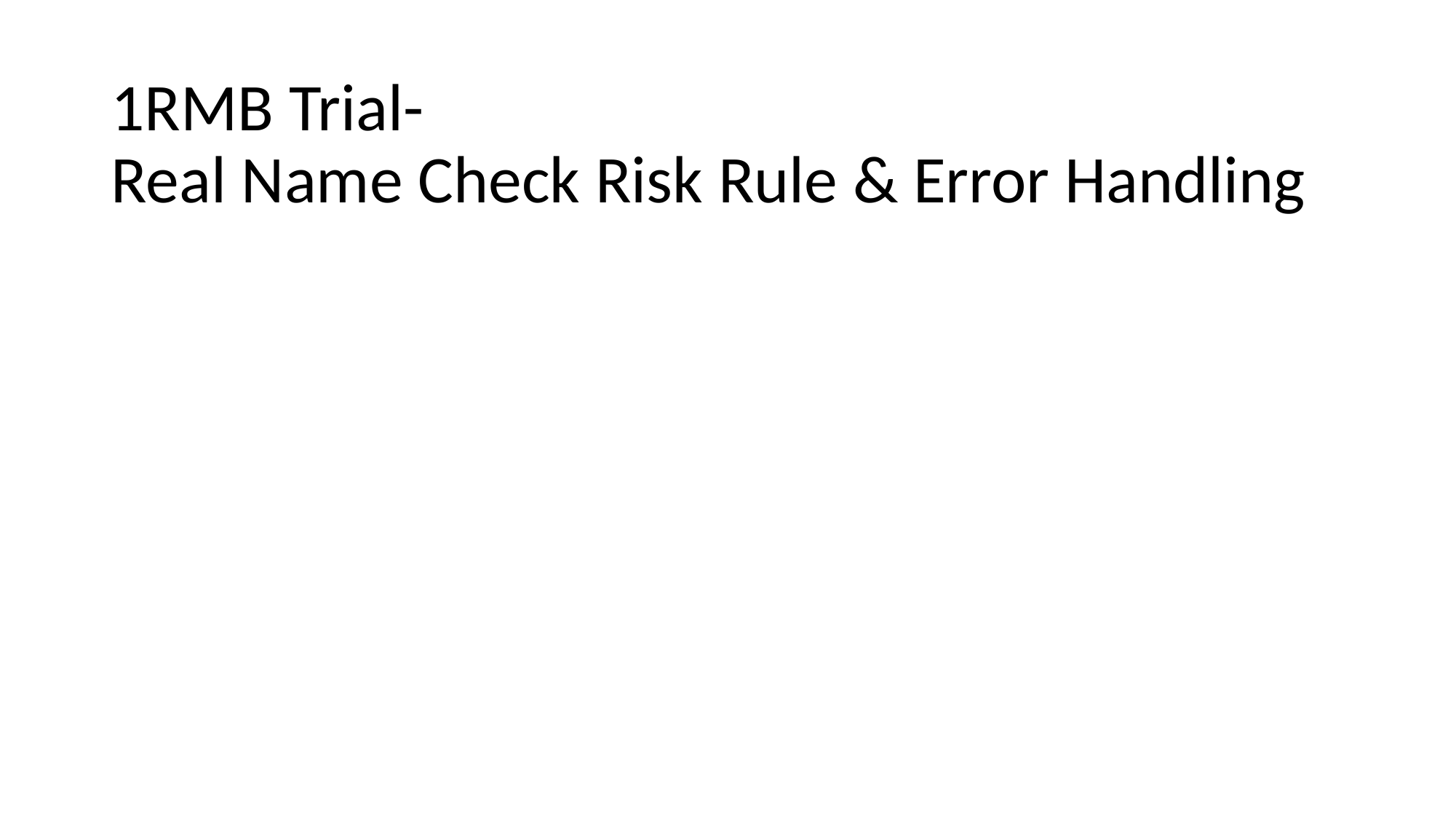

# 1RMB Trial- Real Name Check Risk Rule & Error Handling